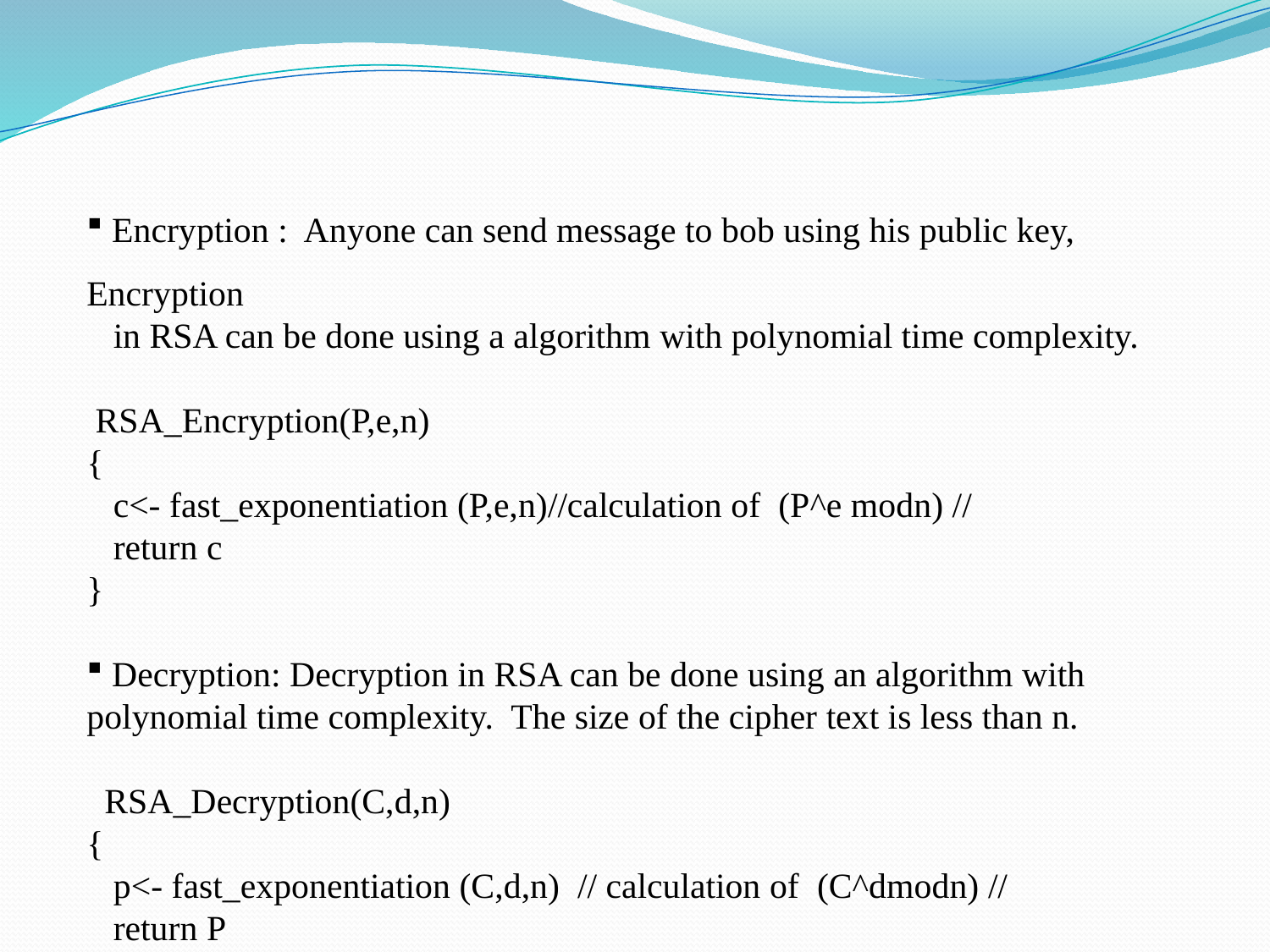

Encryption :  Anyone can send message to bob using his public key, Encryption
   in RSA can be done using a algorithm with polynomial time complexity.

 RSA_Encryption(P,e,n)
{
   c<- fast_exponentiation (P,e,n)//calculation of  (P^e modn) //
   return c
}

 Decryption: Decryption in RSA can be done using an algorithm with polynomial time complexity.  The size of the cipher text is less than n.

  RSA_Decryption(C,d,n)
{
   p<- fast_exponentiation (C,d,n)  // calculation of  (C^dmodn) //
   return P
}